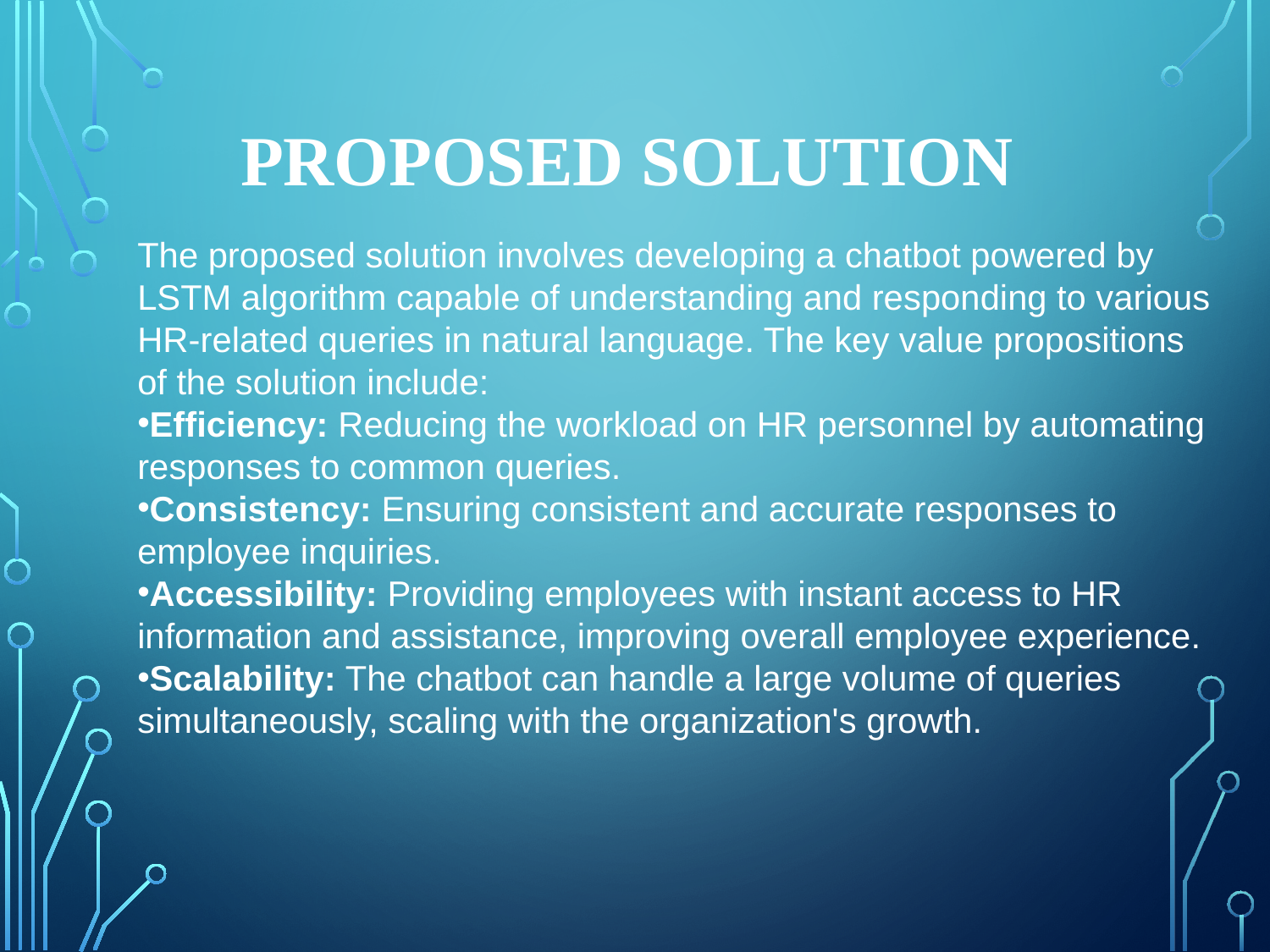

PROPOSED SOLUTION
The proposed solution involves developing a chatbot powered by LSTM algorithm capable of understanding and responding to various HR-related queries in natural language. The key value propositions of the solution include:
Efficiency: Reducing the workload on HR personnel by automating responses to common queries.
Consistency: Ensuring consistent and accurate responses to employee inquiries.
Accessibility: Providing employees with instant access to HR information and assistance, improving overall employee experience.
Scalability: The chatbot can handle a large volume of queries simultaneously, scaling with the organization's growth.